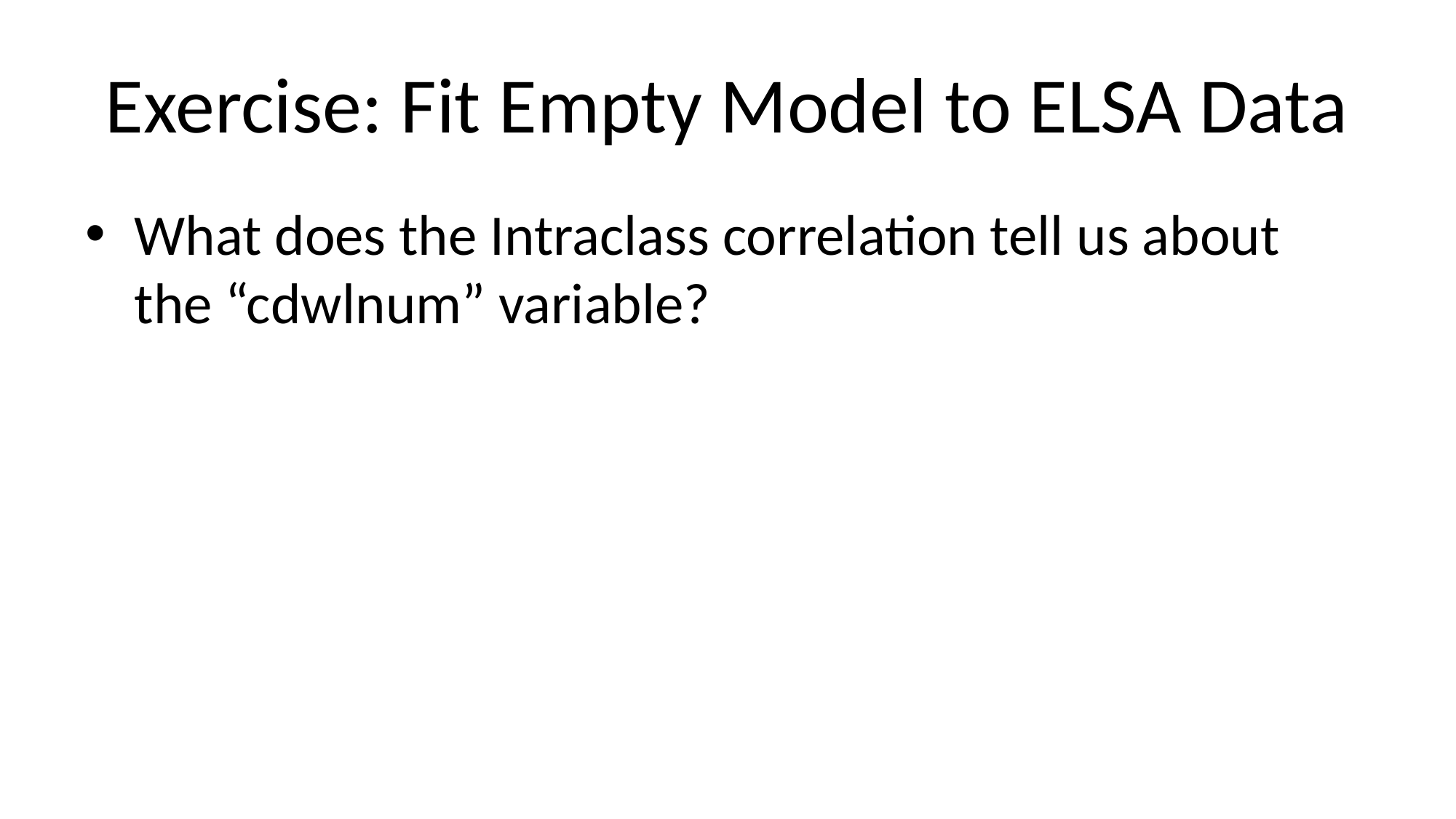

# Exercise: Fit Empty Model to ELSA Data
What does the Intraclass correlation tell us about the “cdwlnum” variable?